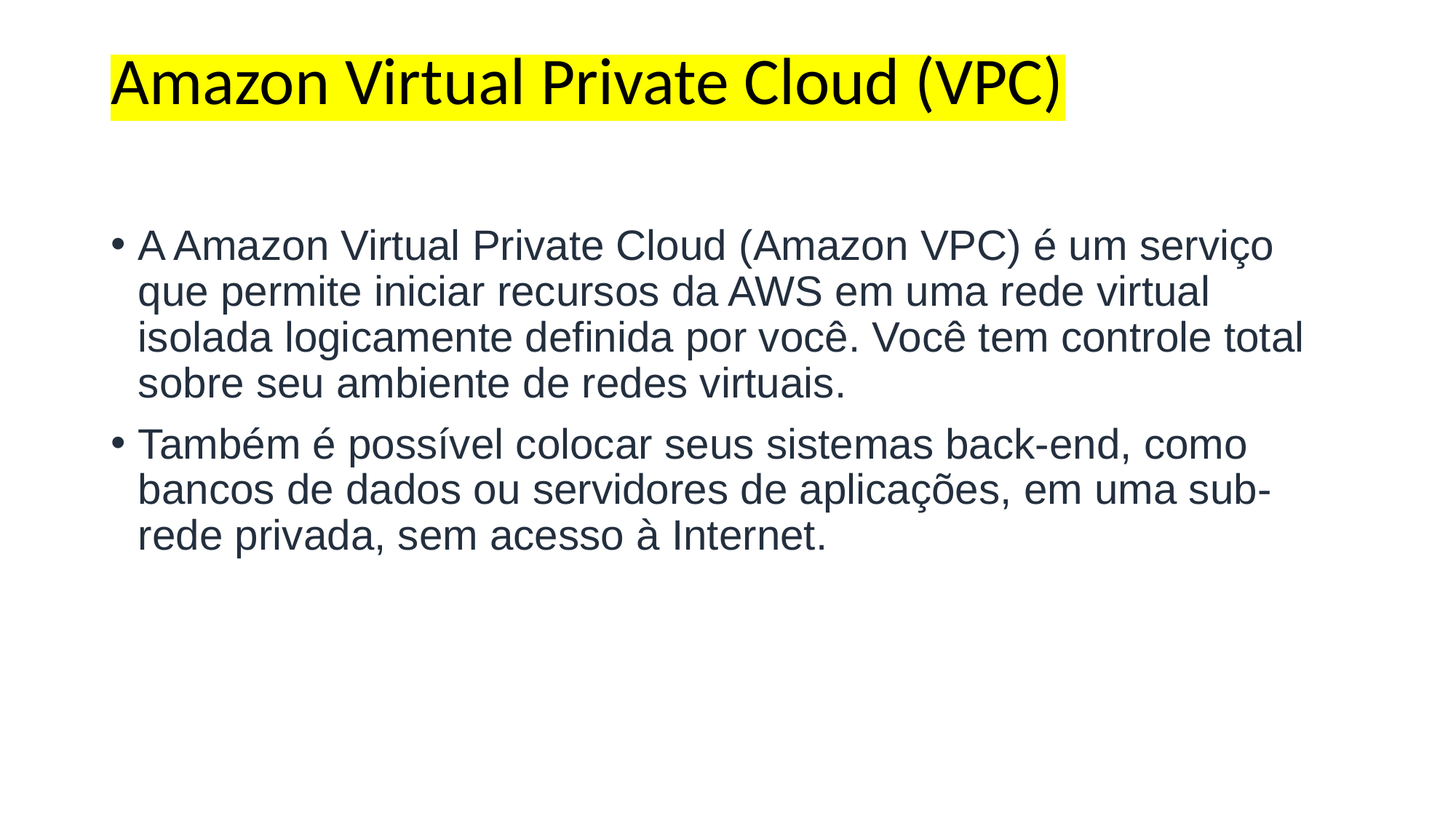

# Amazon Virtual Private Cloud (VPC)
A Amazon Virtual Private Cloud (Amazon VPC) é um serviço que permite iniciar recursos da AWS em uma rede virtual isolada logicamente definida por você. Você tem controle total sobre seu ambiente de redes virtuais.
Também é possível colocar seus sistemas back-end, como bancos de dados ou servidores de aplicações, em uma sub-rede privada, sem acesso à Internet.